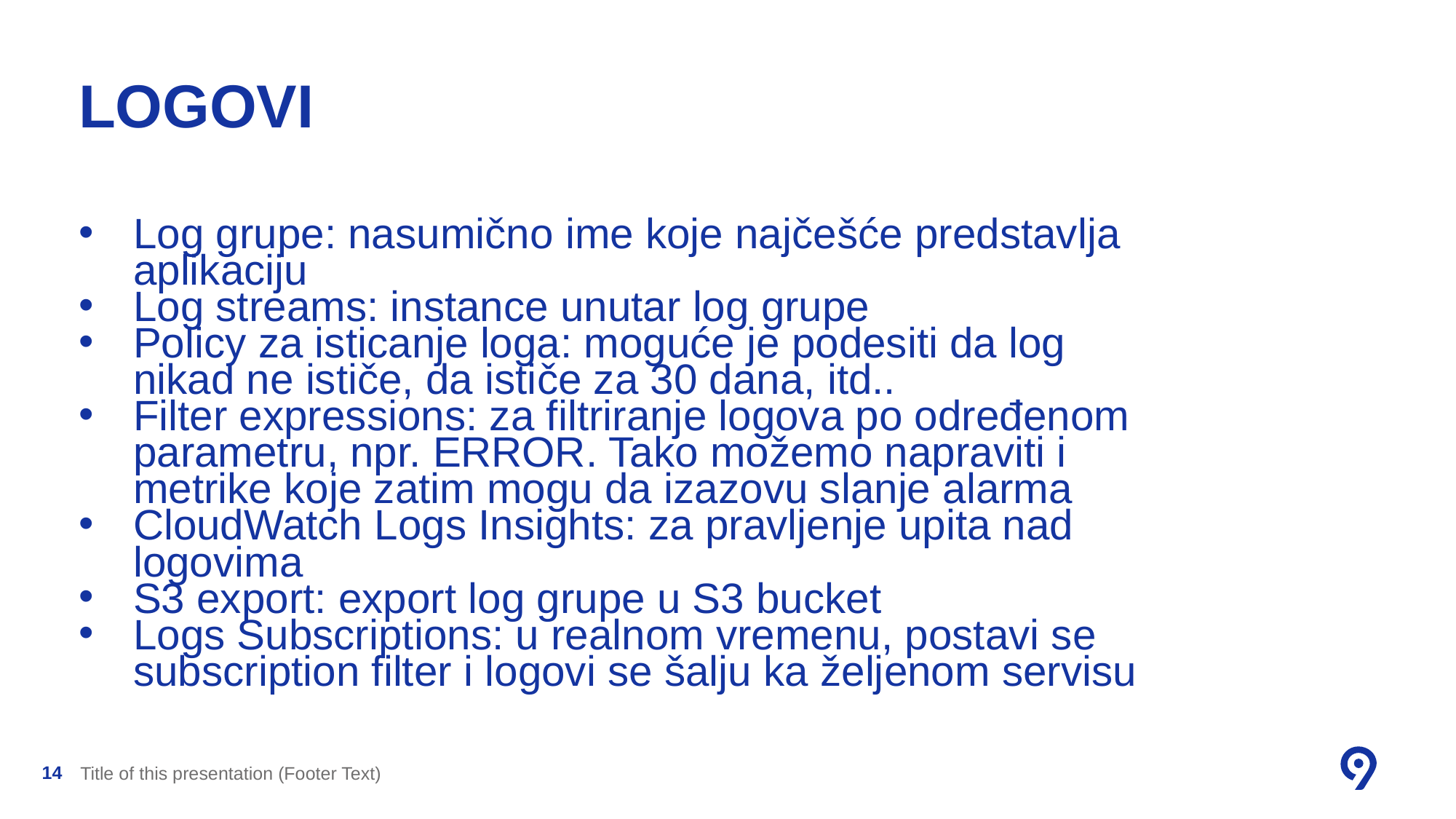

# Logovi

Log grupe: nasumično ime koje najčešće predstavlja aplikaciju
Log streams: instance unutar log grupe
Policy za isticanje loga: moguće je podesiti da log nikad ne ističe, da ističe za 30 dana, itd..
Filter expressions: za filtriranje logova po određenom parametru, npr. ERROR. Tako možemo napraviti i metrike koje zatim mogu da izazovu slanje alarma
CloudWatch Logs Insights: za pravljenje upita nad logovima
S3 export: export log grupe u S3 bucket
Logs Subscriptions: u realnom vremenu, postavi se subscription filter i logovi se šalju ka željenom servisu
Title of this presentation (Footer Text)
14